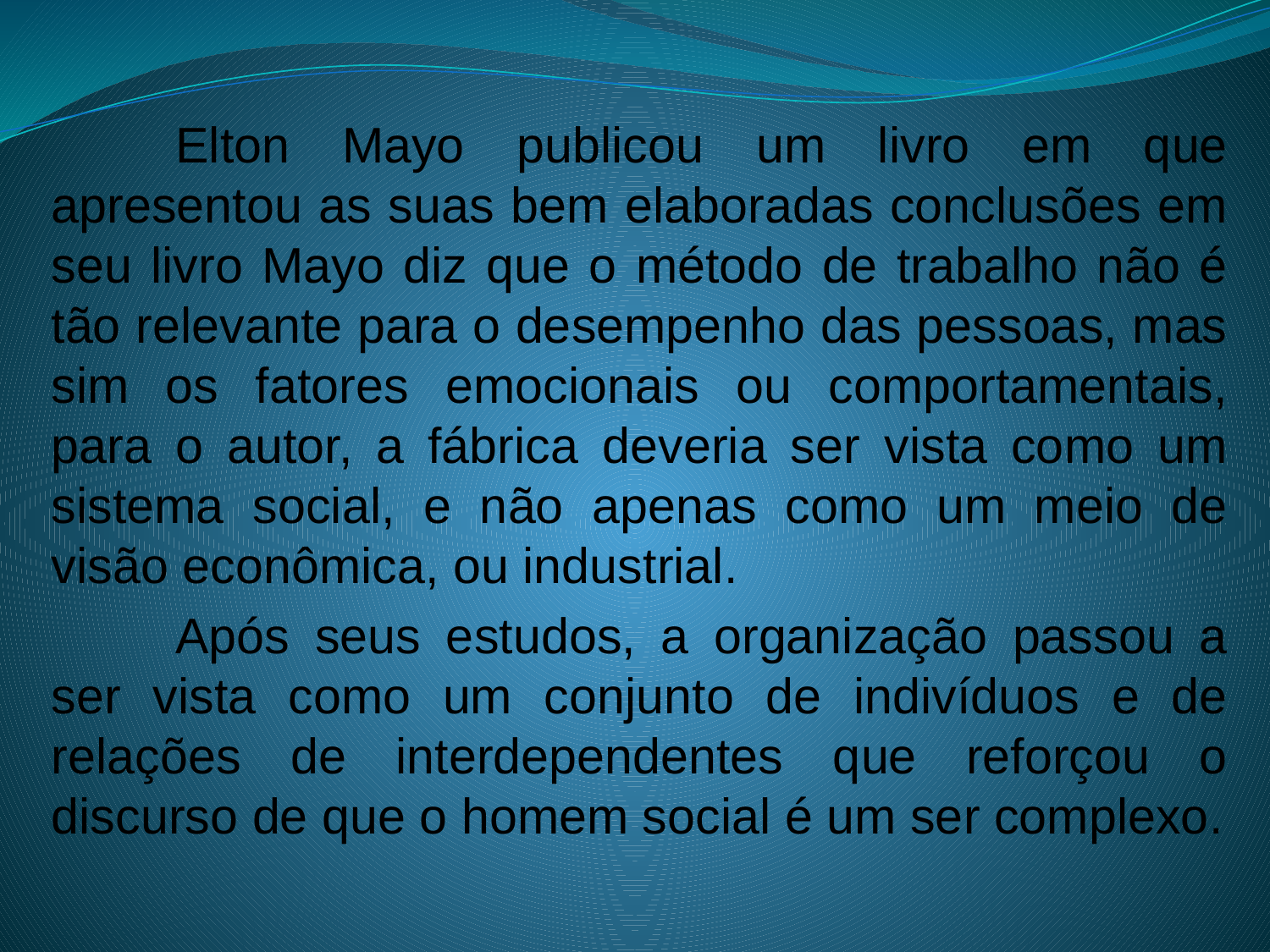

Elton Mayo publicou um livro em que apresentou as suas bem elaboradas conclusões em seu livro Mayo diz que o método de trabalho não é tão relevante para o desempenho das pessoas, mas sim os fatores emocionais ou comportamentais, para o autor, a fábrica deveria ser vista como um sistema social, e não apenas como um meio de visão econômica, ou industrial.
	Após seus estudos, a organização passou a ser vista como um conjunto de indivíduos e de relações de interdependentes que reforçou o discurso de que o homem social é um ser complexo.